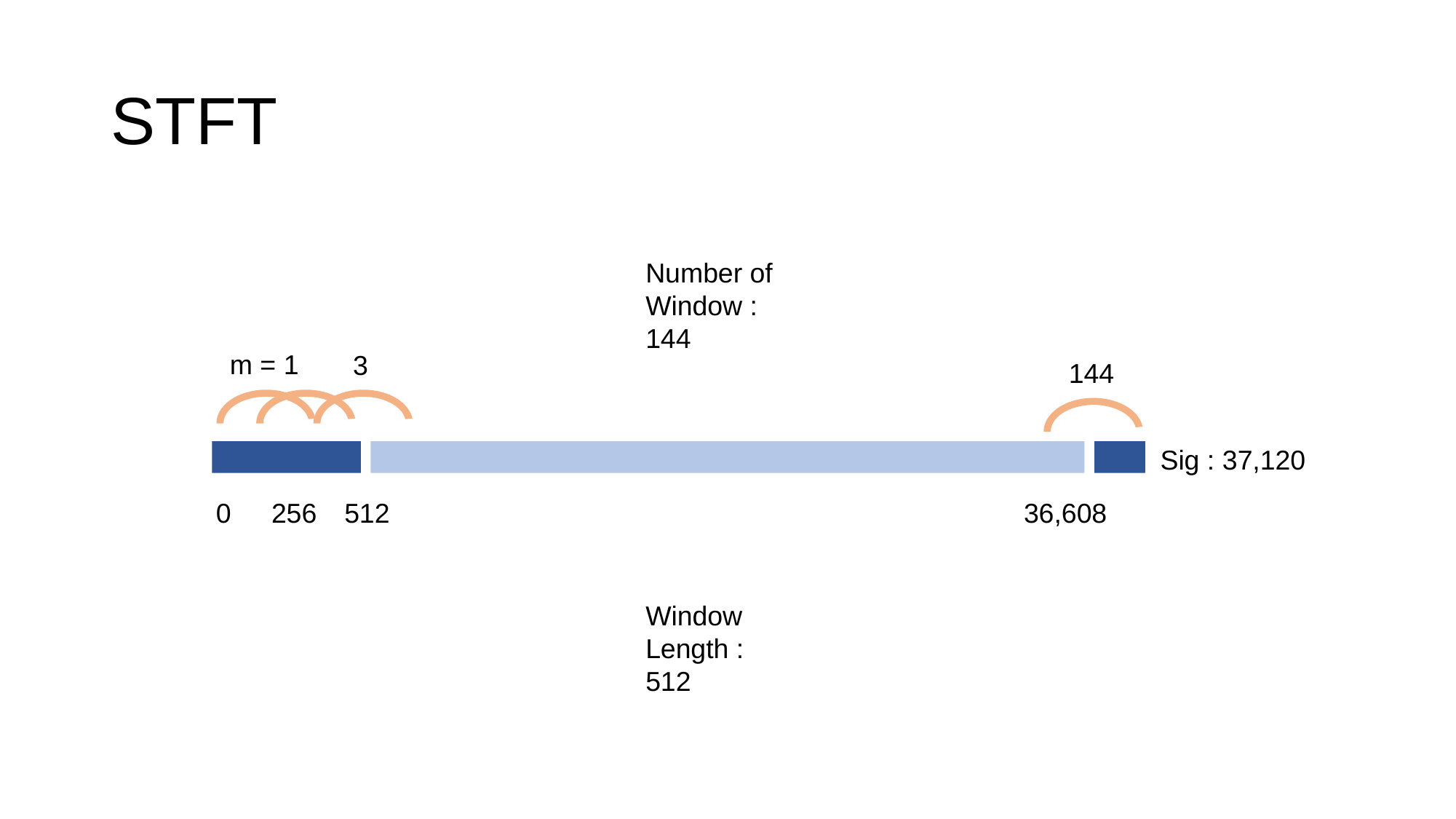

# STFT
Number of Window :
144

m = 1
3
144

Sig : 37,120

36,608
0
256
512
Window Length :
512